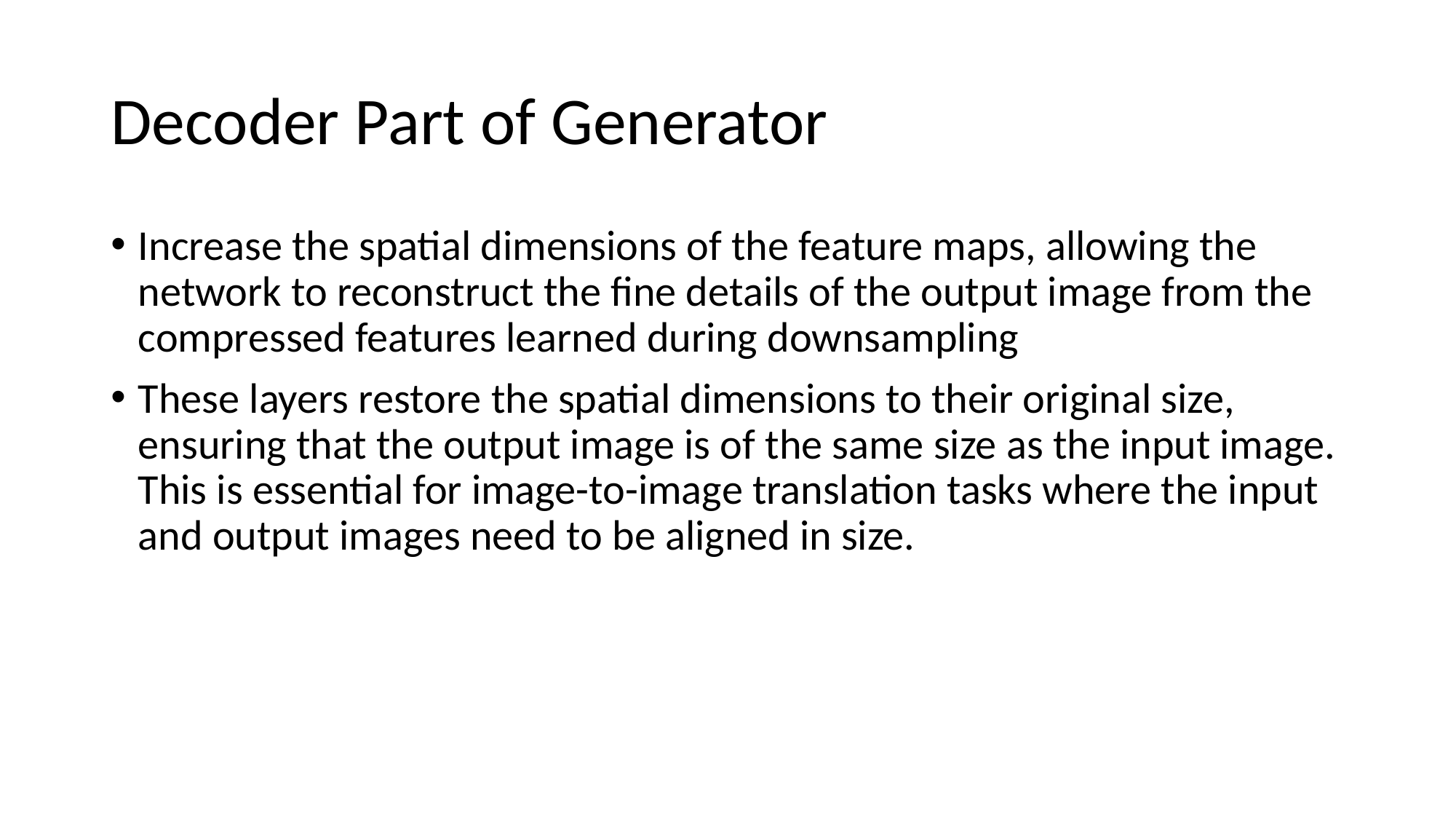

# Decoder Part of Generator
Increase the spatial dimensions of the feature maps, allowing the network to reconstruct the fine details of the output image from the compressed features learned during downsampling
These layers restore the spatial dimensions to their original size, ensuring that the output image is of the same size as the input image. This is essential for image-to-image translation tasks where the input and output images need to be aligned in size.